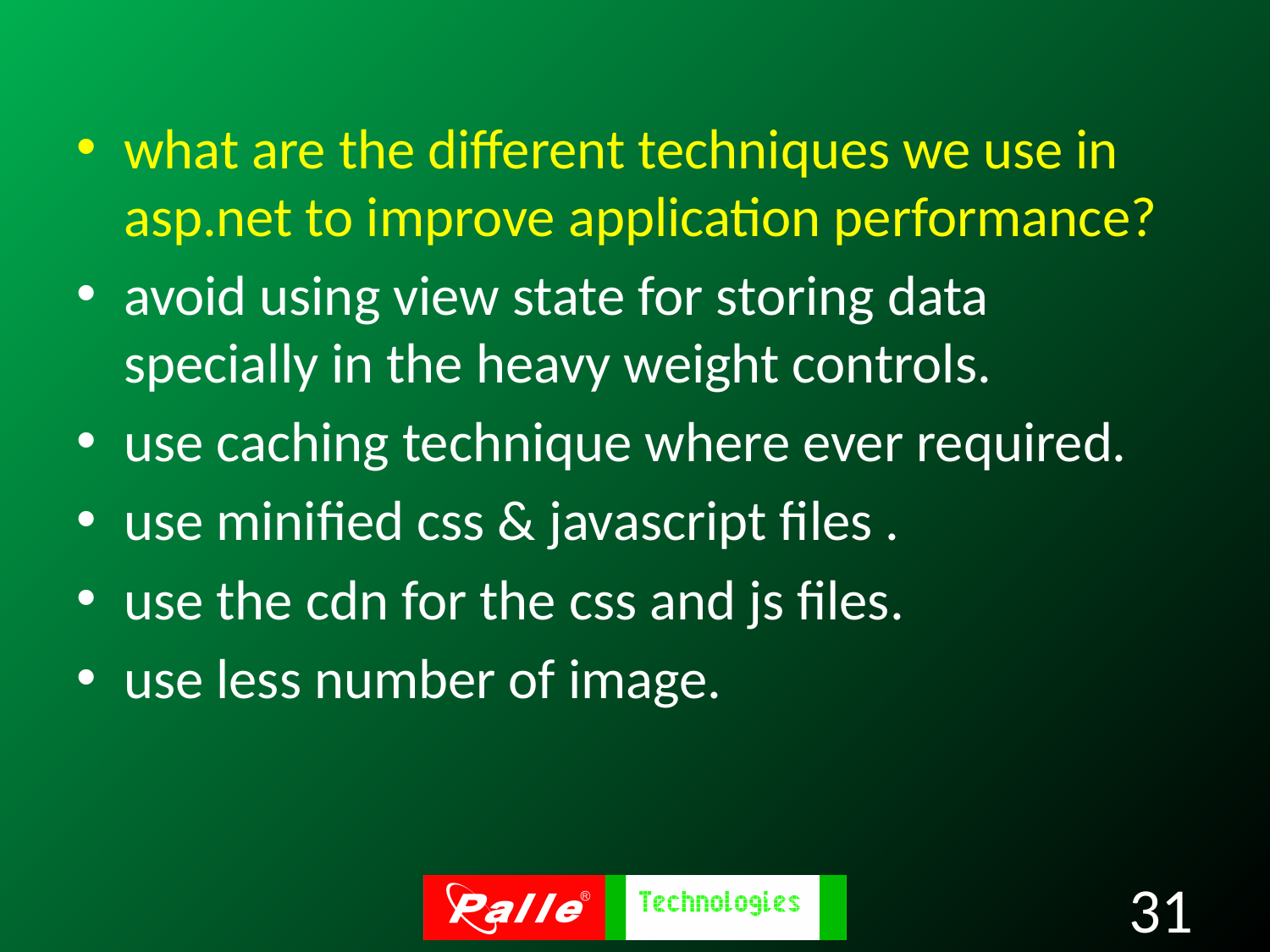

what are the different techniques we use in asp.net to improve application performance?
avoid using view state for storing data specially in the heavy weight controls.
use caching technique where ever required.
use minified css & javascript files .
use the cdn for the css and js files.
use less number of image.
31